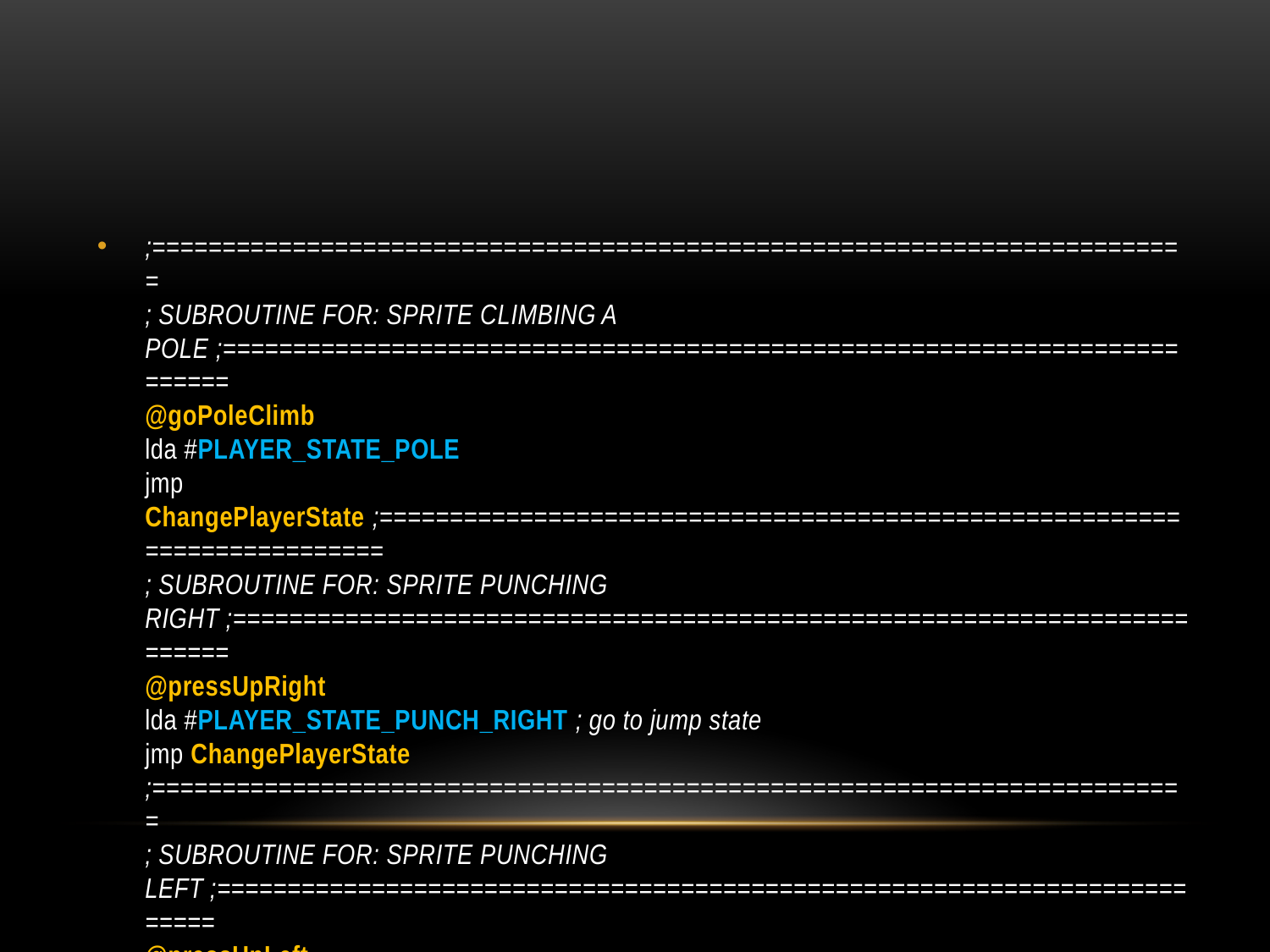

#
;==========================================================================
; SUBROUTINE FOR: SPRITE CLIMBING A POLE ;==========================================================================
@goPoleClimb
lda #PLAYER_STATE_POLE
jmp ChangePlayerState ;==========================================================================
; SUBROUTINE FOR: SPRITE PUNCHING RIGHT ;==========================================================================
@pressUpRight
lda #PLAYER_STATE_PUNCH_RIGHT ; go to jump state
jmp ChangePlayerState
;==========================================================================
; SUBROUTINE FOR: SPRITE PUNCHING LEFT ;==========================================================================
@pressUpLeft
lda #PLAYER_STATE_PUNCH_LEFT ; go to jump state
jmp ChangePlayerState
@end
rts